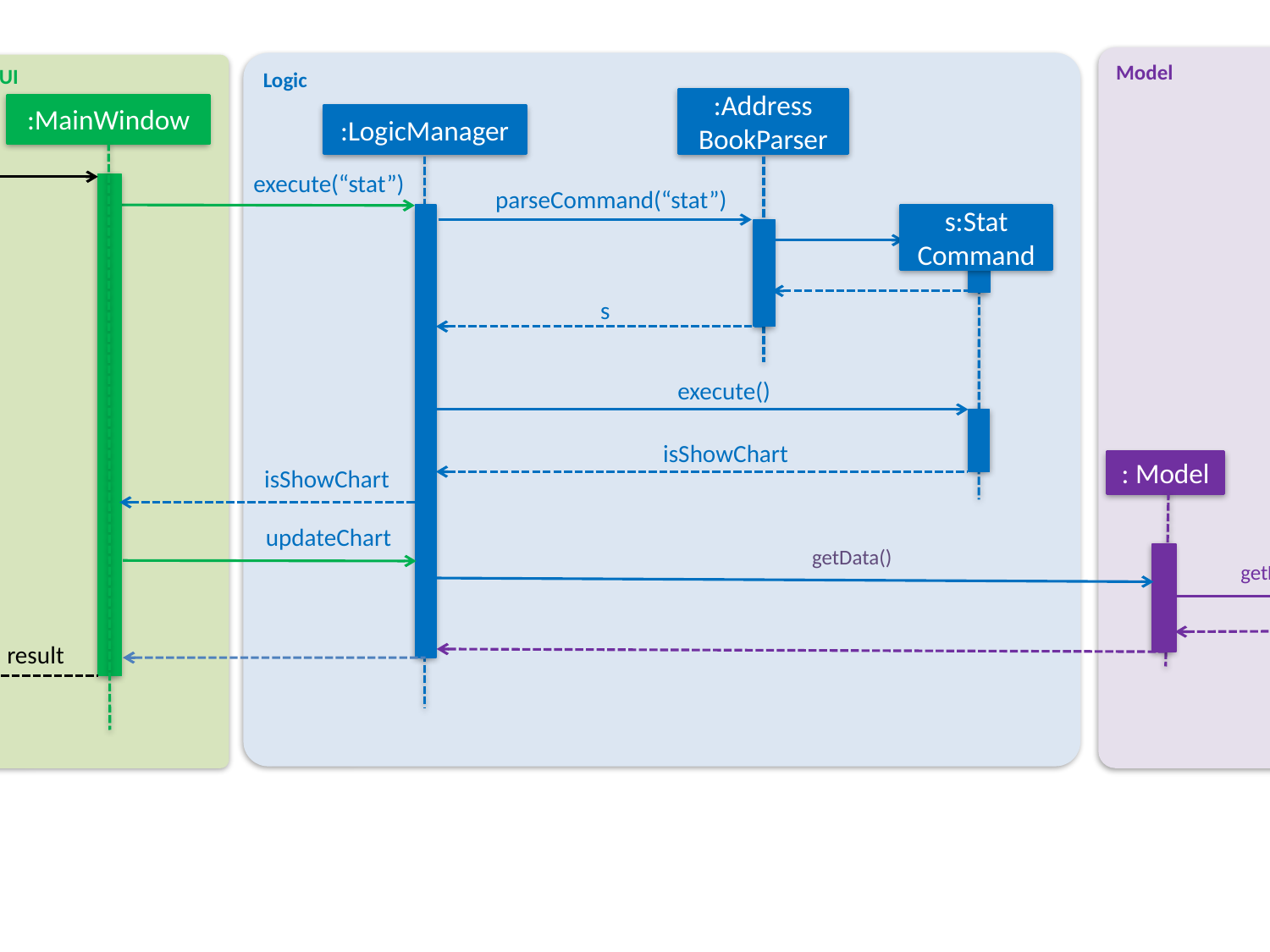

Model
Logic
UI
:Address
BookParser
:MainWindow
:LogicManager
stat
execute(“stat”)

parseCommand(“stat”)

s:Stat
Command

s
execute()

isShowChart
: Model
isShowChart
:AddressBook
updateChart
getData()

getData()
generateData()

result